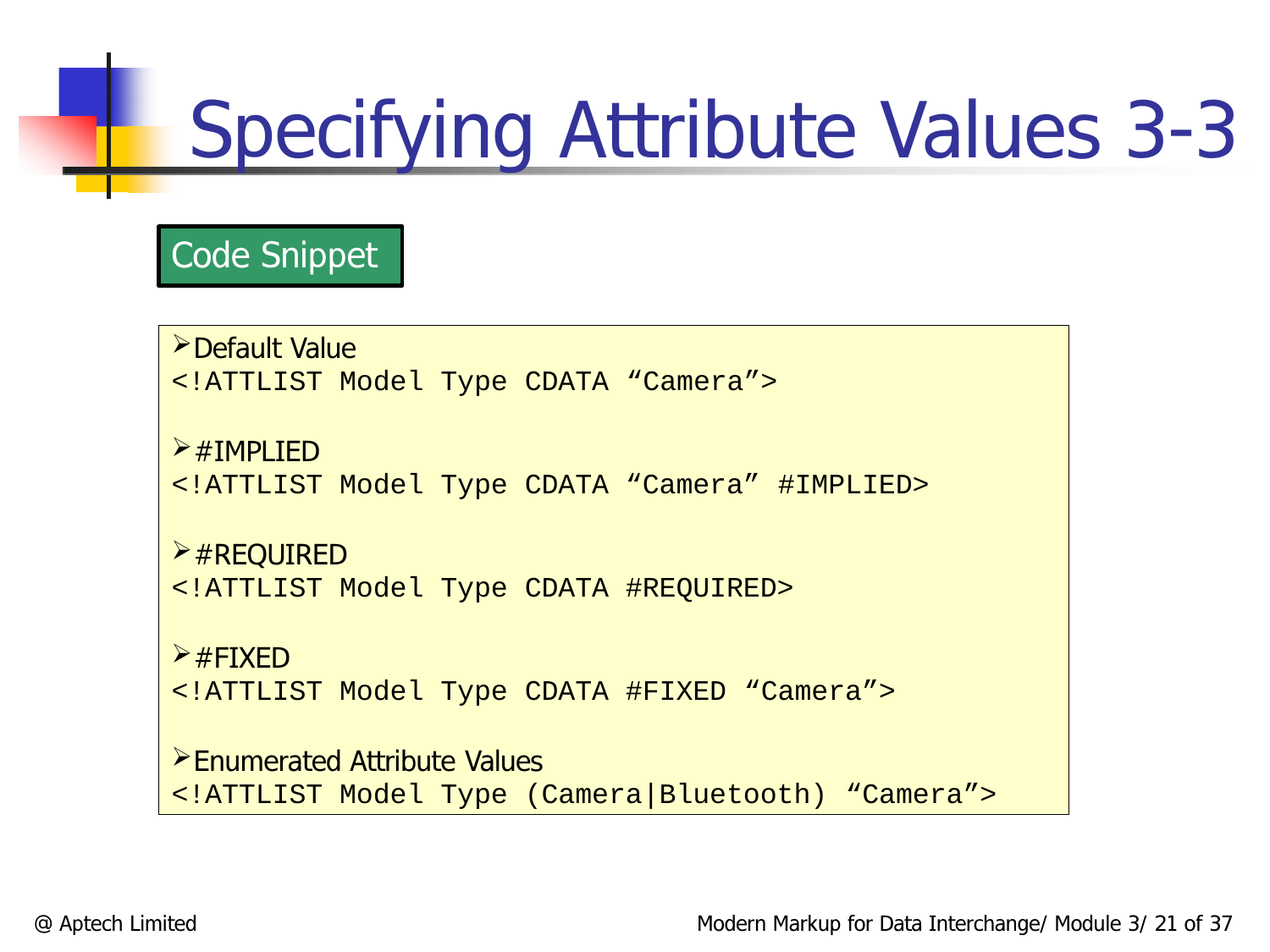

# Specifying Attribute Values 3-3

Code Snippet

Default Value
<!ATTLIST Model Type CDATA “Camera”>

#IMPLIED
<!ATTLIST Model Type CDATA “Camera” #IMPLIED>

#REQUIRED
<!ATTLIST Model Type CDATA #REQUIRED>

#FIXED
<!ATTLIST Model Type CDATA #FIXED “Camera”>

Enumerated Attribute Values
<!ATTLIST Model Type (Camera|Bluetooth) “Camera”>
@ Aptech Limited
Modern Markup for Data Interchange/ Module 3/ 21 of 37